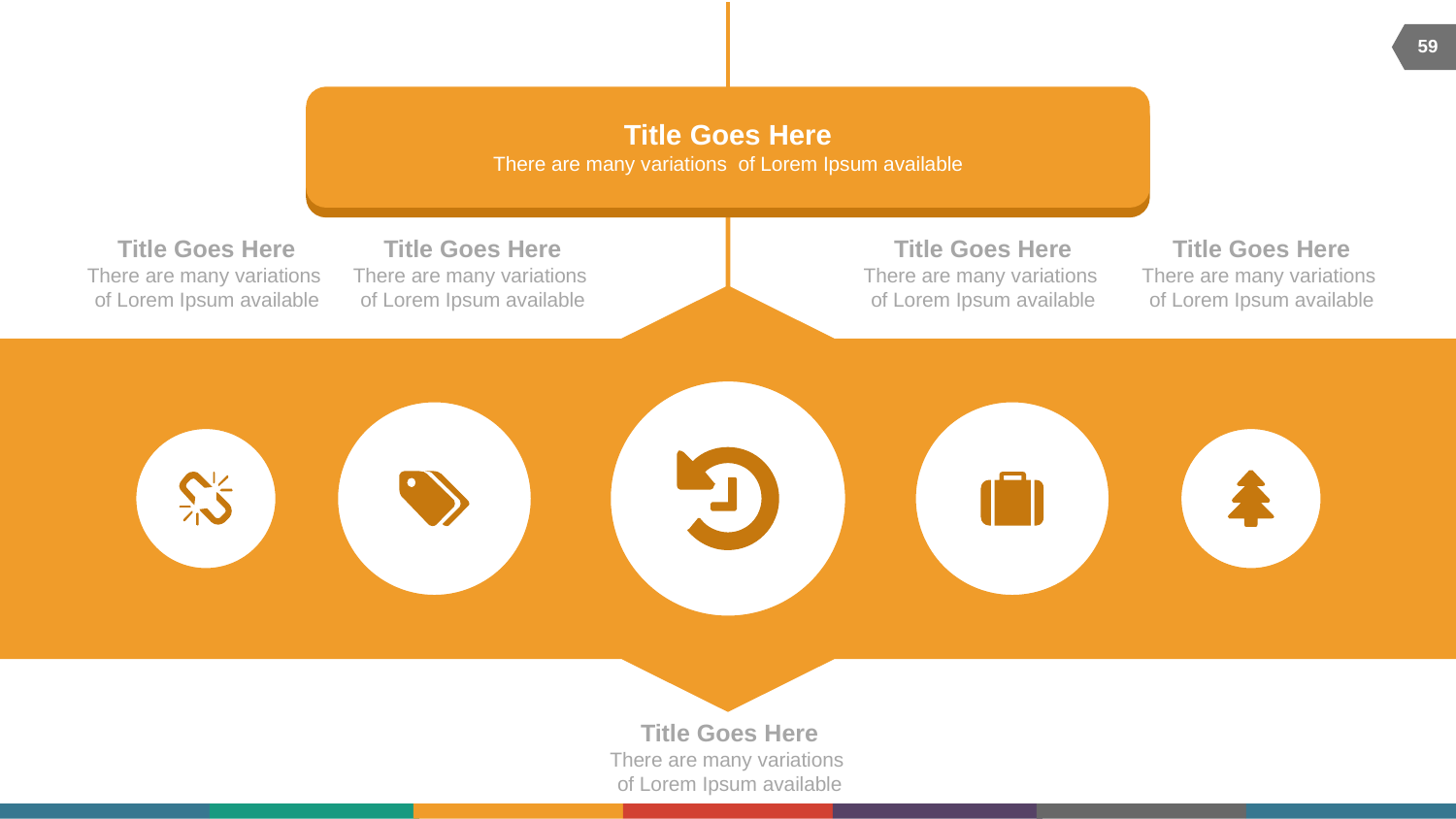

59

Title Goes Here
There are many variations  of Lorem Ipsum available
Title Goes Here
There are many variations
of Lorem Ipsum available
Title Goes Here
There are many variations
of Lorem Ipsum available
Title Goes Here
There are many variations
of Lorem Ipsum available
Title Goes Here
There are many variations
of Lorem Ipsum available

Title Goes Here
There are many variations
of Lorem Ipsum available